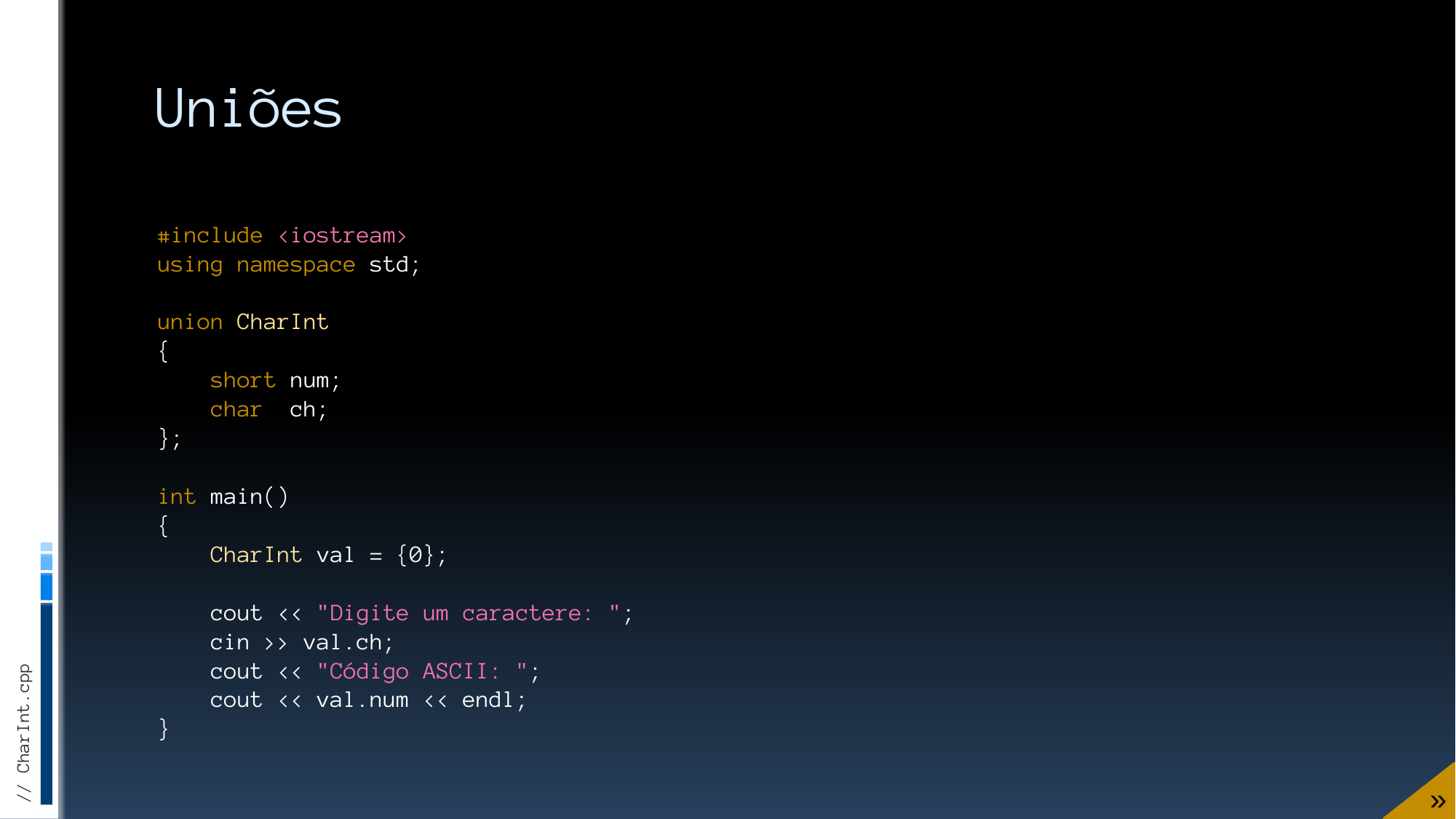

# Uniões
#include <iostream>
using namespace std;

union CharInt
{
    short num;
    char  ch;
};

int main()
{
    CharInt val = {0};

    cout << "Digite um caractere: ";
    cin >> val.ch;
    cout << "Código ASCII: ";
    cout << val.num << endl;
}
// CharInt.cpp

»